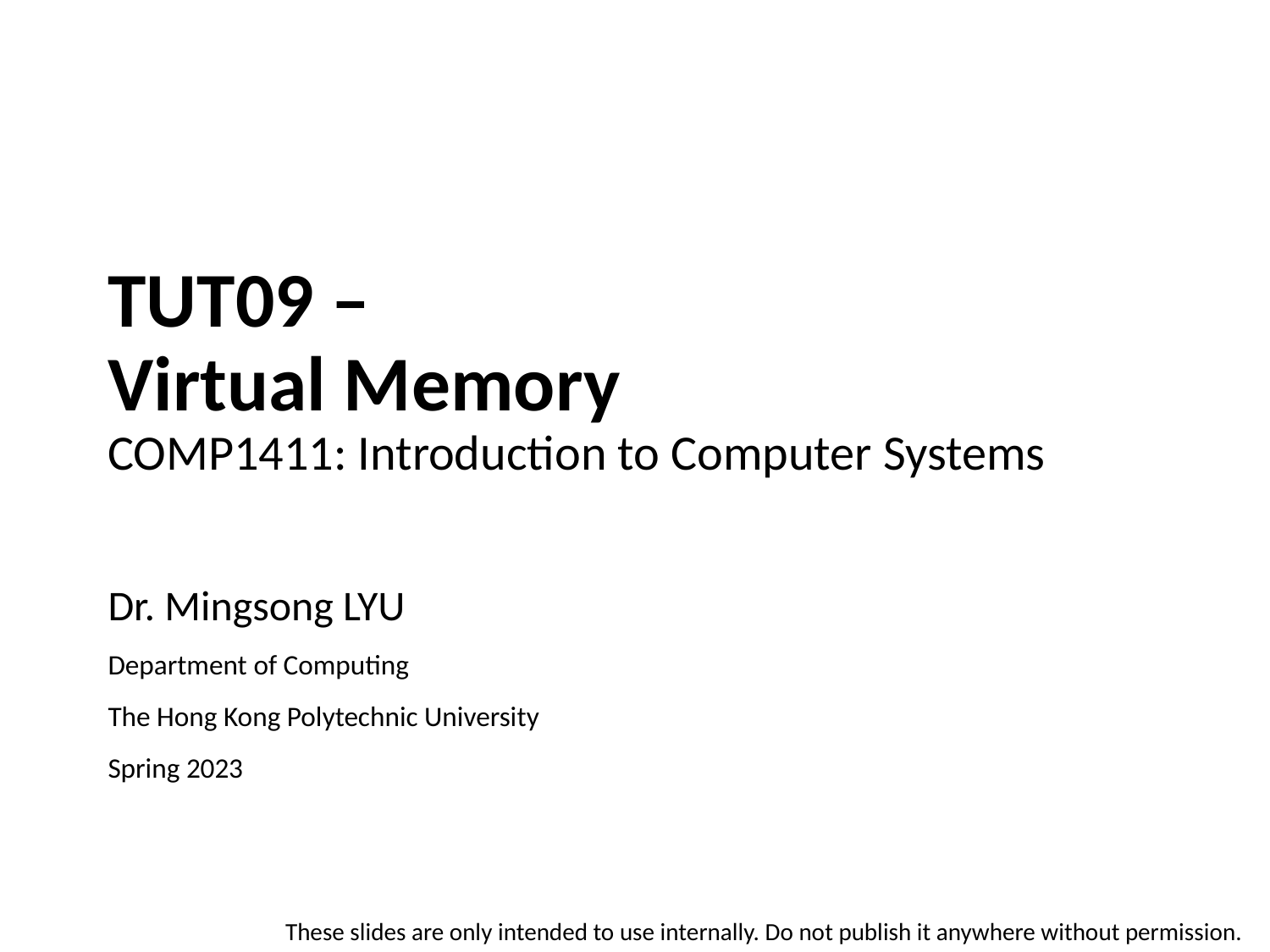

# TUT09 – Virtual Memory COMP1411: Introduction to Computer Systems
Dr. Mingsong LYU
Department of Computing
The Hong Kong Polytechnic University
Spring 2023
These slides are only intended to use internally. Do not publish it anywhere without permission.